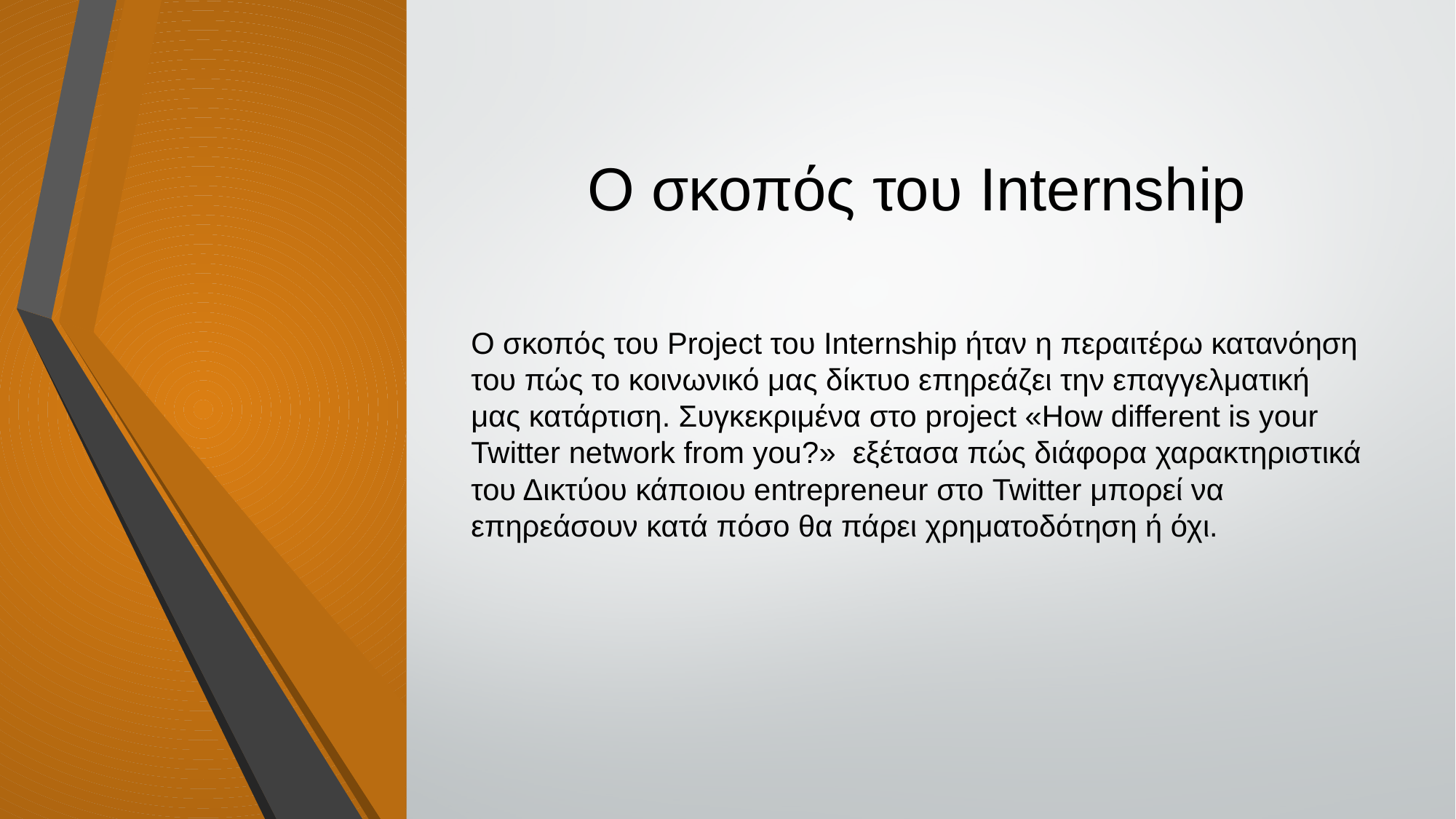

# Ο σκοπός του Internship

Ο σκοπός του Project του Internship ήταν η περαιτέρω κατανόηση του πώς το κοινωνικό μας δίκτυο επηρεάζει την επαγγελματική μας κατάρτιση. Συγκεκριμένα στο project «How different is your Twitter network from you?»  εξέτασα πώς διάφορα χαρακτηριστικά του Δικτύου κάποιου entrepreneur στο Twitter μπορεί να επηρεάσουν κατά πόσο θα πάρει χρηματοδότηση ή όχι.